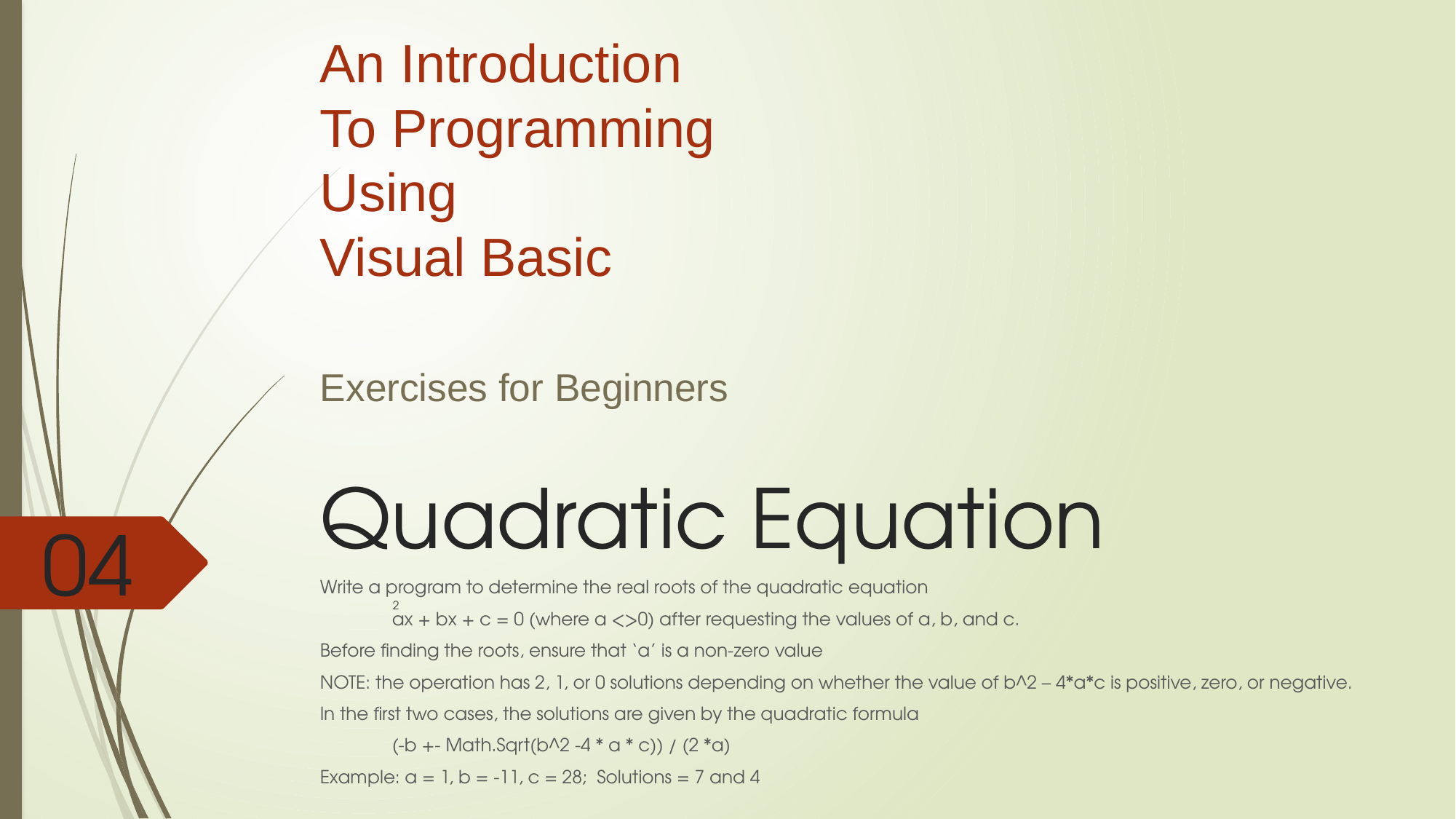

An Introduction
To Programming
Using
Visual Basic

Exercises for Beginners
# Quadratic Equation
04
Write a program to determine the real roots of the quadratic equation
 	ax + bx + c = 0 (where a <>0) after requesting the values of a, b, and c.
Before finding the roots, ensure that ‘a’ is a non-zero value
NOTE: the operation has 2, 1, or 0 solutions depending on whether the value of b^2 – 4*a*c is positive, zero, or negative.
In the first two cases, the solutions are given by the quadratic formula
	(-b +- Math.Sqrt(b^2 -4 * a * c)) / (2 *a)
Example: a = 1, b = -11, c = 28;  Solutions = 7 and 4
2